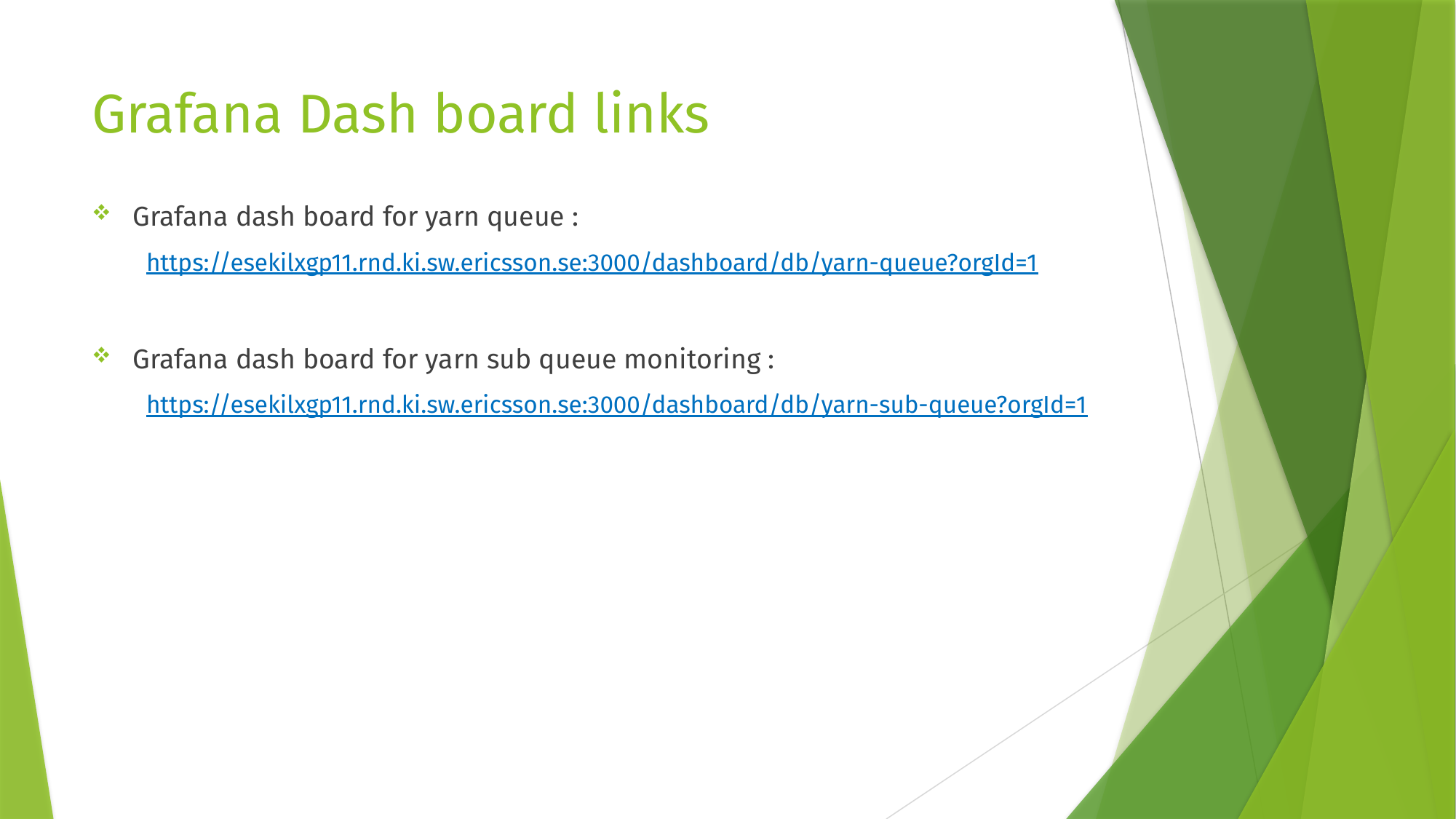

# Grafana Dash board links
Grafana dash board for yarn queue :
https://esekilxgp11.rnd.ki.sw.ericsson.se:3000/dashboard/db/yarn-queue?orgId=1

Grafana dash board for yarn sub queue monitoring :
https://esekilxgp11.rnd.ki.sw.ericsson.se:3000/dashboard/db/yarn-sub-queue?orgId=1